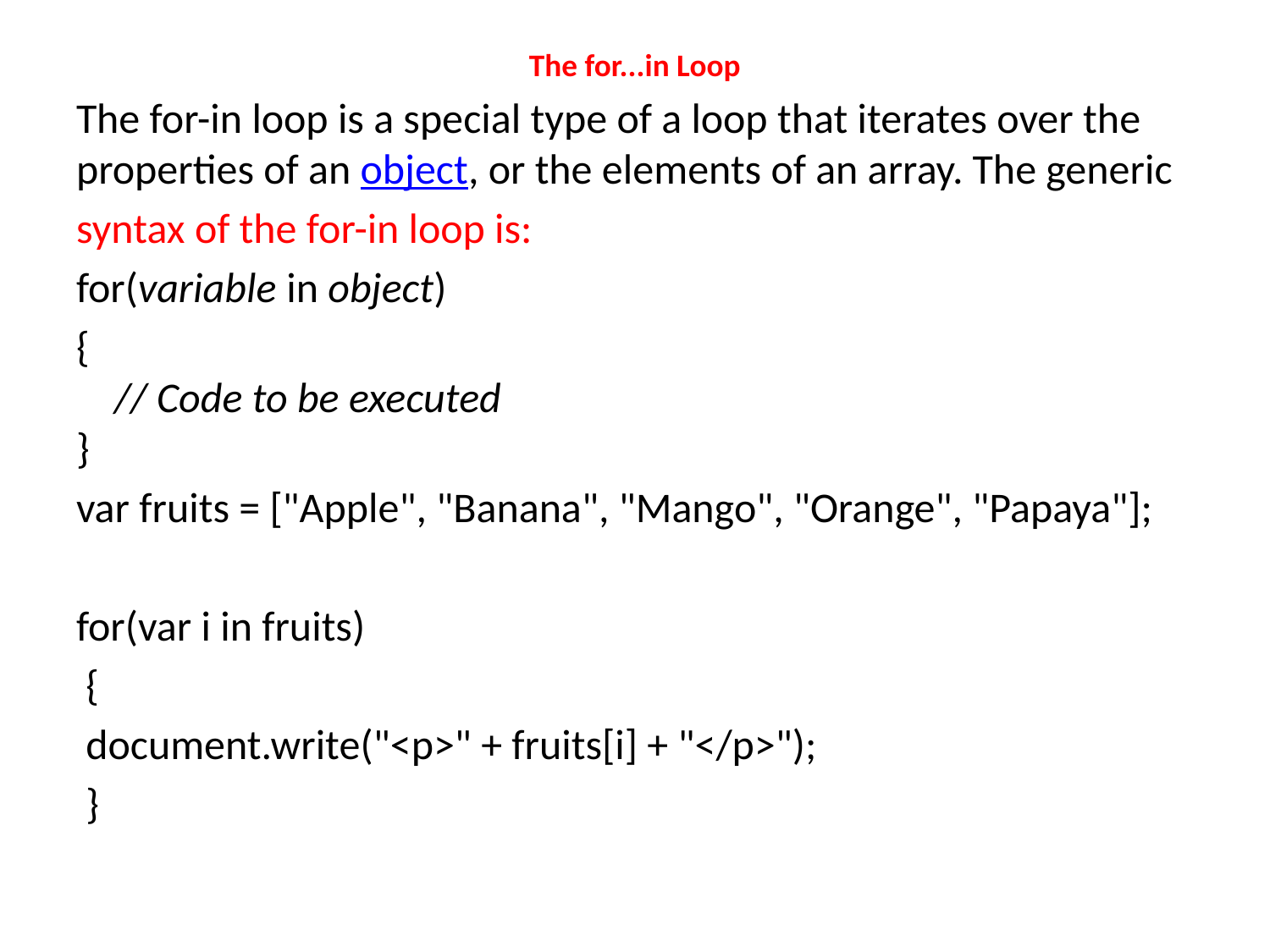

# The for...in Loop
The for-in loop is a special type of a loop that iterates over the properties of an object, or the elements of an array. The generic
syntax of the for-in loop is:
for(variable in object)
{
    // Code to be executed
}
var fruits = ["Apple", "Banana", "Mango", "Orange", "Papaya"];

for(var i in fruits)
 {
 document.write("<p>" + fruits[i] + "</p>");
 }